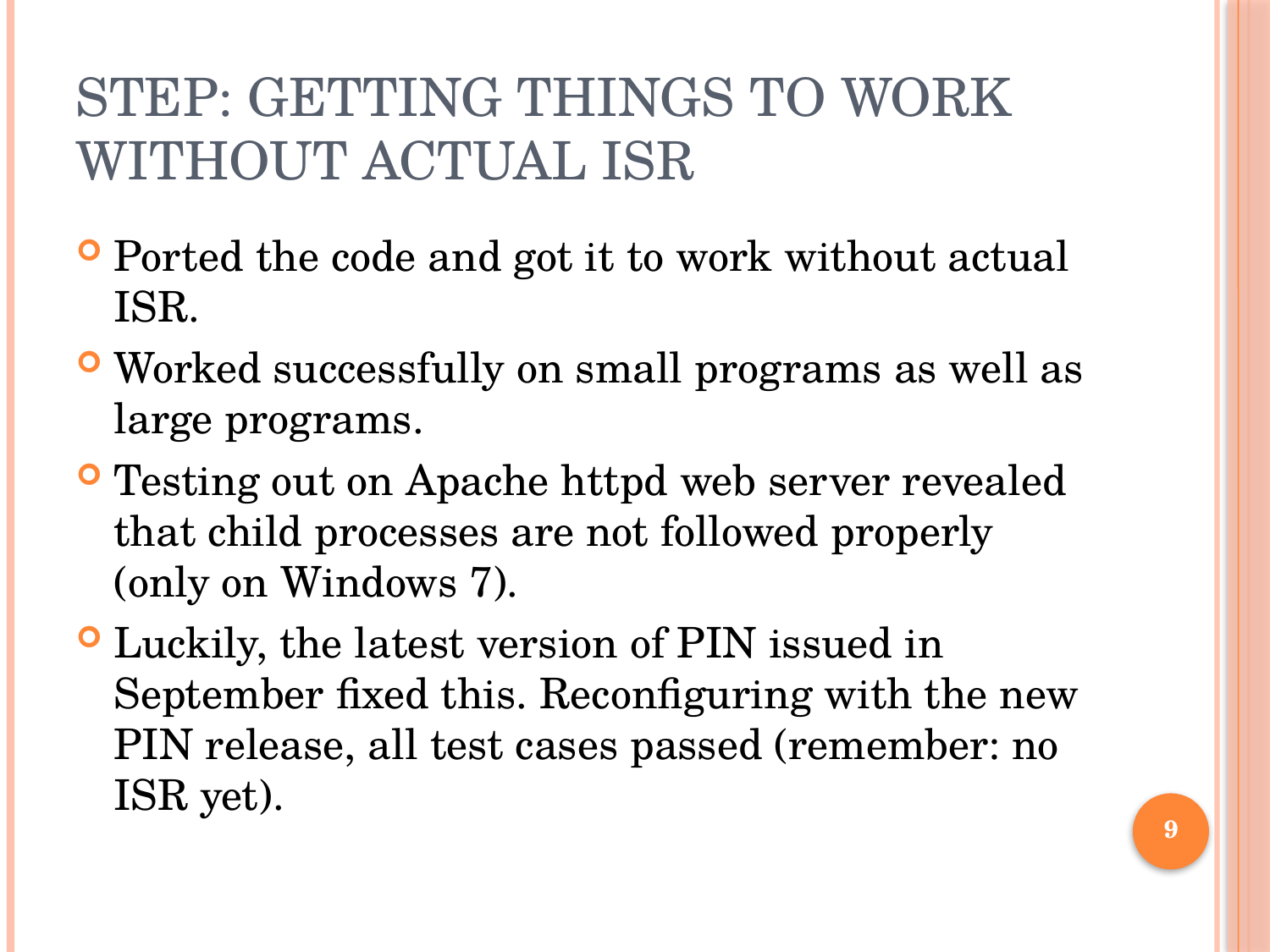

# Step: Getting things to work without actual ISR
Ported the code and got it to work without actual ISR.
Worked successfully on small programs as well as large programs.
Testing out on Apache httpd web server revealed that child processes are not followed properly (only on Windows 7).
Luckily, the latest version of PIN issued in September fixed this. Reconfiguring with the new PIN release, all test cases passed (remember: no ISR yet).
9